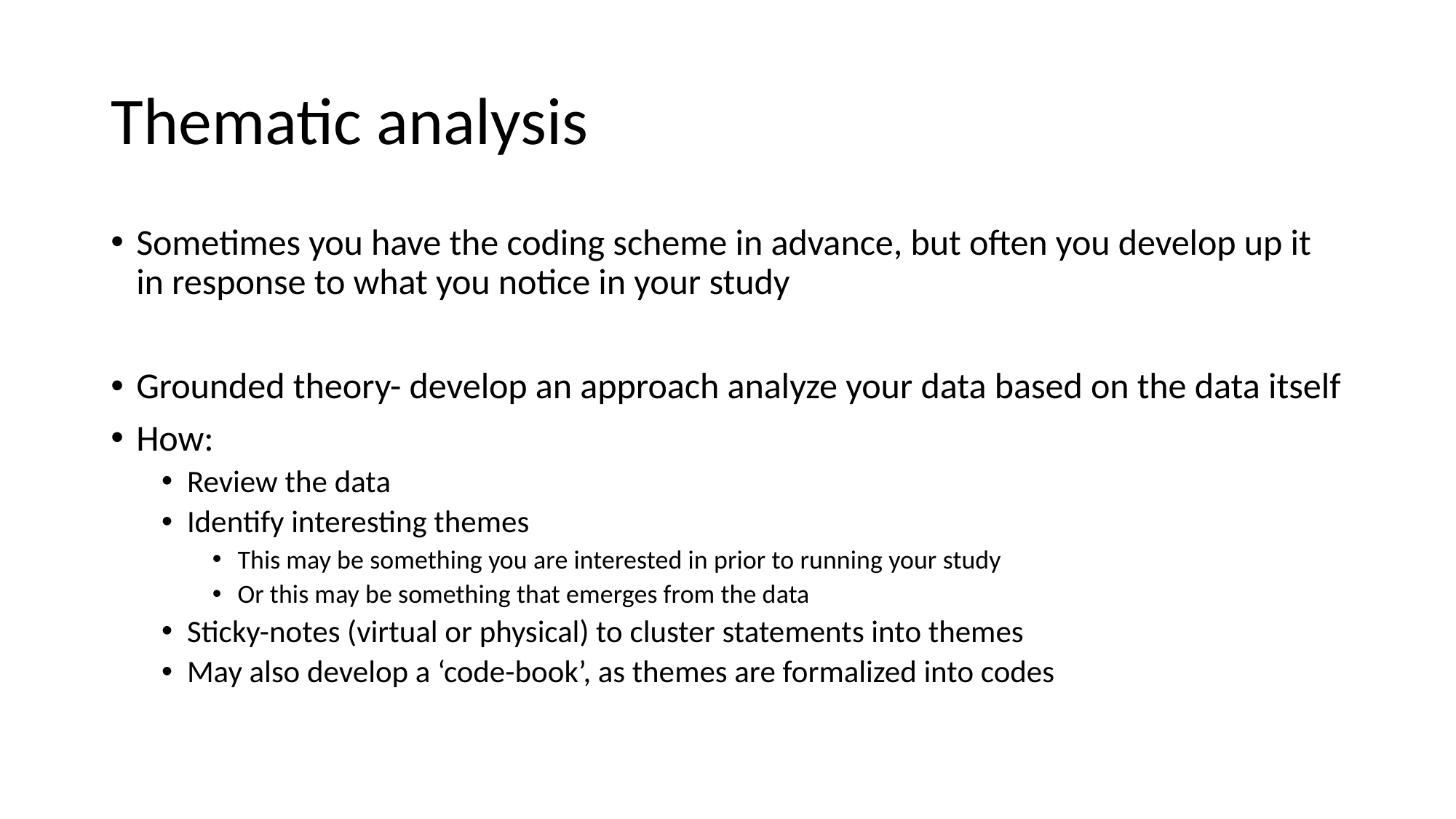

# Thematic analysis
Sometimes you have the coding scheme in advance, but often you develop up it in response to what you notice in your study

Grounded theory- develop an approach analyze your data based on the data itself
How:
Review the data
Identify interesting themes
This may be something you are interested in prior to running your study
Or this may be something that emerges from the data
Sticky-notes (virtual or physical) to cluster statements into themes
May also develop a ‘code-book’, as themes are formalized into codes